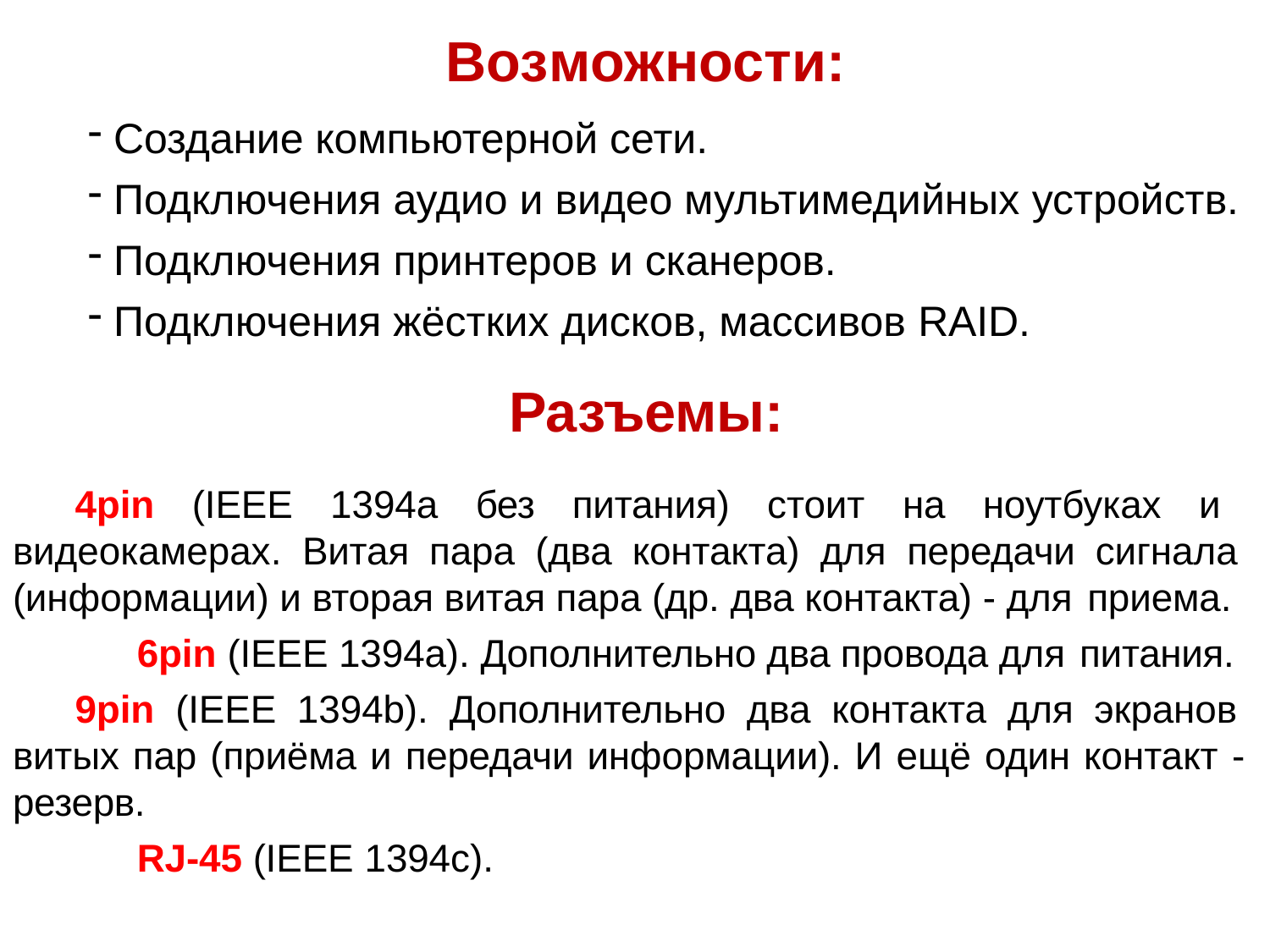

# Возможности:
Создание компьютерной сети.
Подключения аудио и видео мультимедийных устройств.
Подключения принтеров и сканеров.
Подключения жёстких дисков, массивов RAID.
Разъемы:
4pin (IEEE 1394a без питания) стоит на ноутбуках и  видеокамерах. Витая пара (два контакта) для передачи сигнала  (информации) и вторая витая пара (др. два контакта) - для приема.
6pin (IEEE 1394a). Дополнительно два провода для питания.
9pin (IEEE 1394b). Дополнительно два контакта для экранов  витых пар (приёма и передачи информации). И ещё один контакт -  резерв.
RJ-45 (IEEE 1394c).